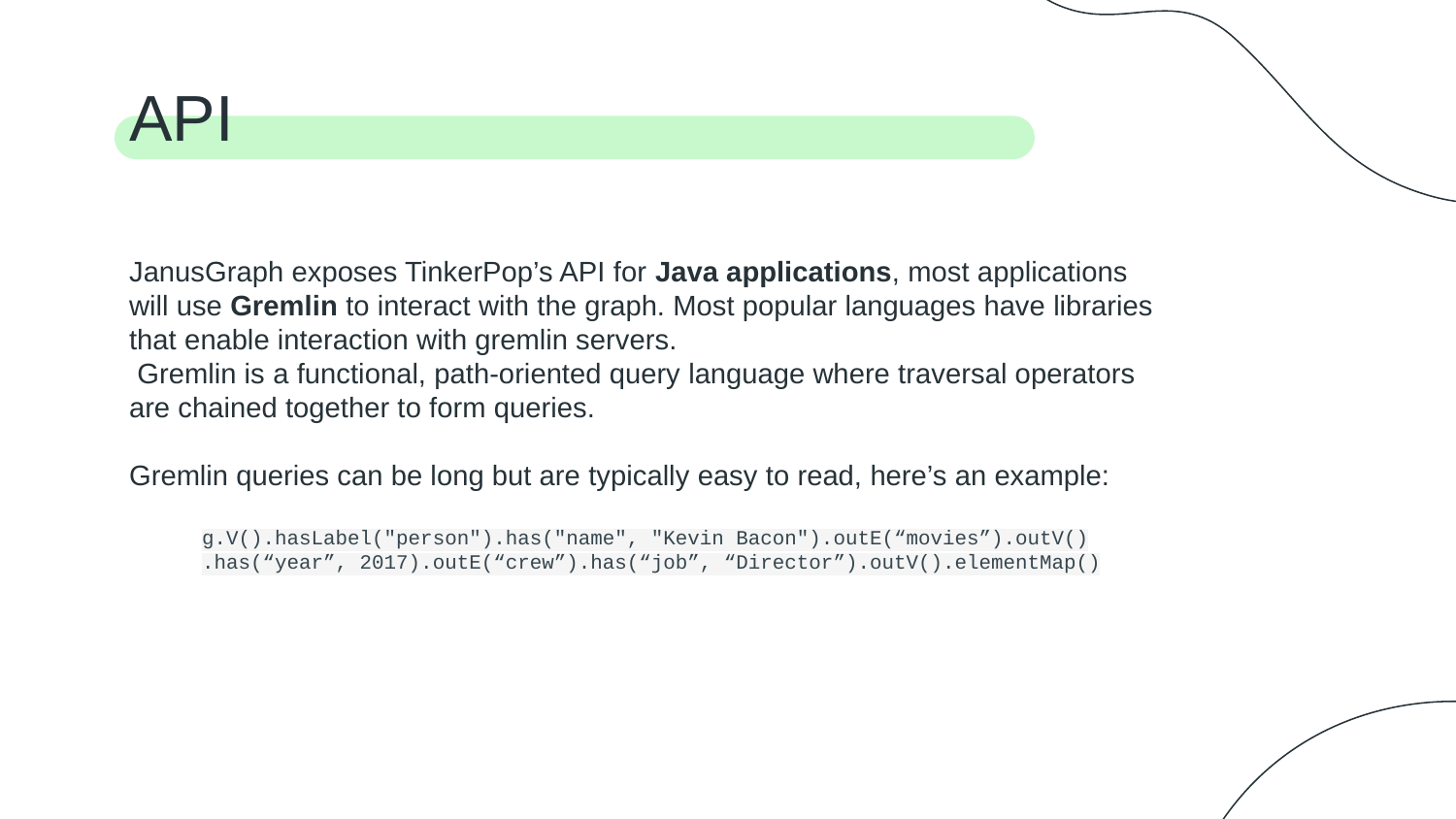

# API
JanusGraph exposes TinkerPop’s API for Java applications, most applications will use Gremlin to interact with the graph. Most popular languages have libraries that enable interaction with gremlin servers.
 Gremlin is a functional, path-oriented query language where traversal operators are chained together to form queries.

Gremlin queries can be long but are typically easy to read, here’s an example:

g.V().hasLabel("person").has("name", "Kevin Bacon").outE(“movies”).outV()
.has(“year”, 2017).outE(“crew”).has(“job”, “Director”).outV().elementMap()